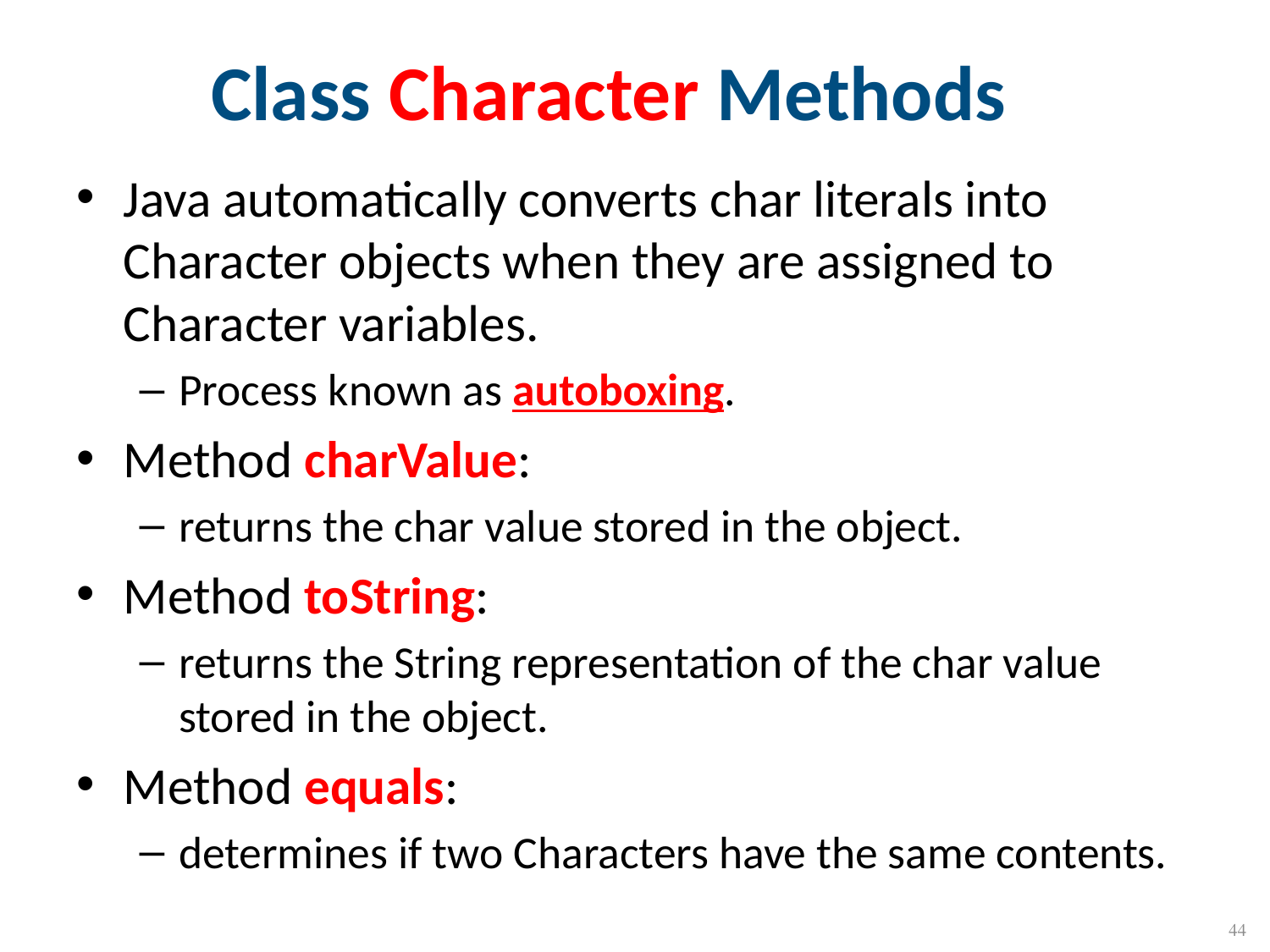

# Class Character Methods
Java automatically converts char literals into Character objects when they are assigned to Character variables.
Process known as autoboxing.
Method charValue:
returns the char value stored in the object.
Method toString:
returns the String representation of the char value stored in the object.
Method equals:
determines if two Characters have the same contents.
CMPS 251 (Object-Oriented Programming), Mohammad Saleh, Spring 2015, CSE-CENG-QU
44